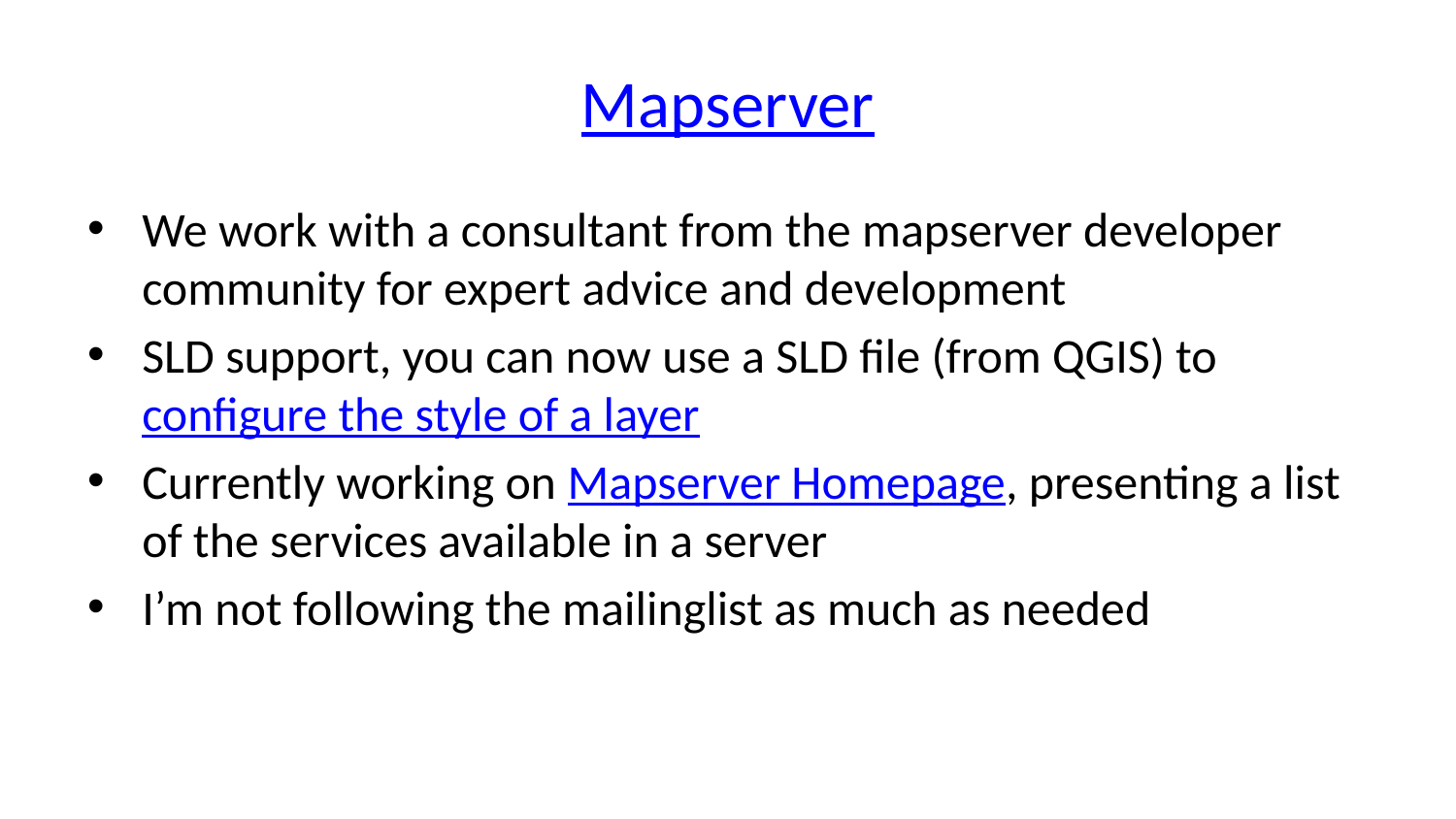

# Mapserver
We work with a consultant from the mapserver developer community for expert advice and development
SLD support, you can now use a SLD file (from QGIS) to configure the style of a layer
Currently working on Mapserver Homepage, presenting a list of the services available in a server
I’m not following the mailinglist as much as needed